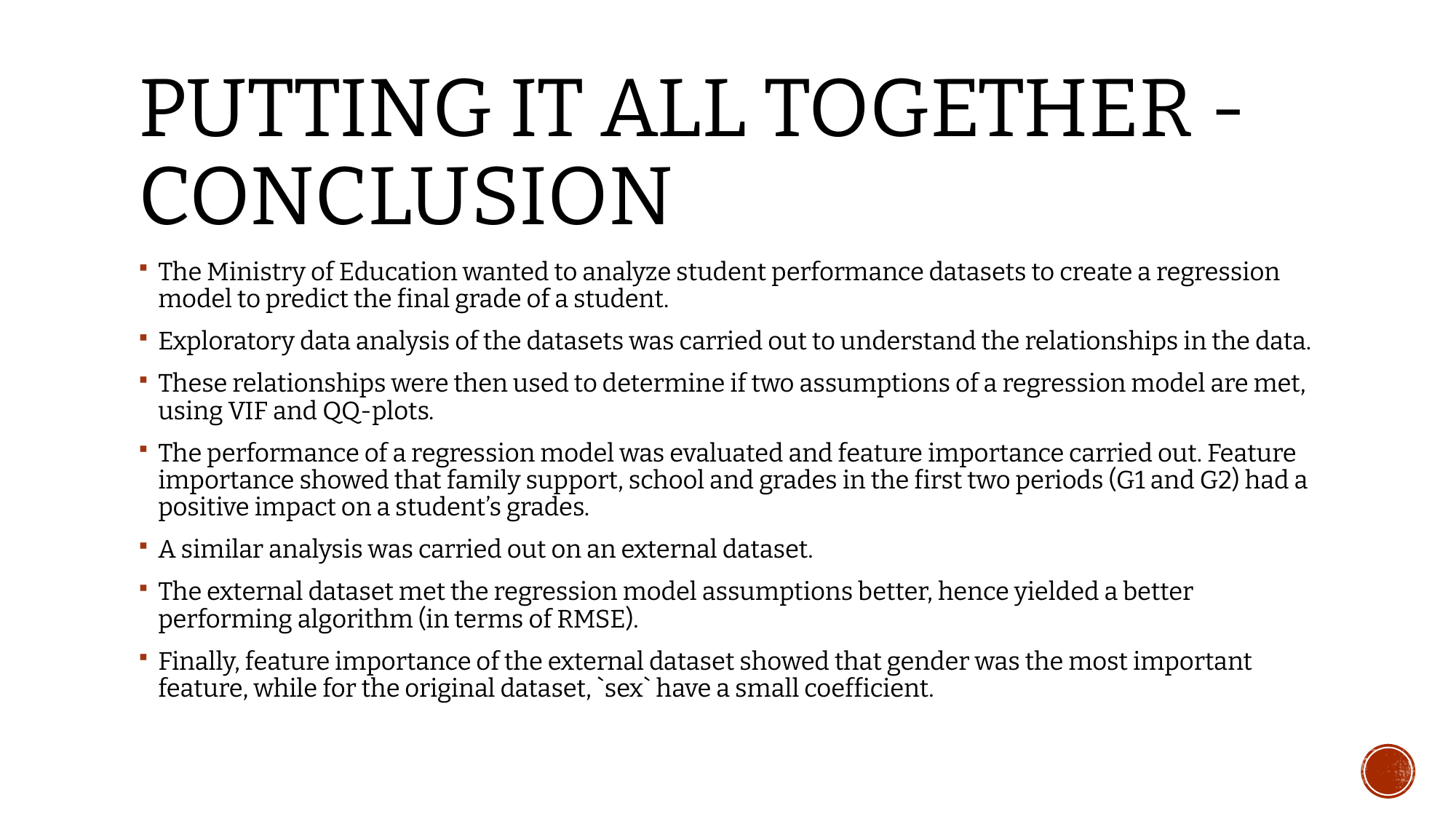

# Putting it all together - Conclusion
The Ministry of Education wanted to analyze student performance datasets to create a regression model to predict the final grade of a student.
Exploratory data analysis of the datasets was carried out to understand the relationships in the data.
These relationships were then used to determine if two assumptions of a regression model are met, using VIF and QQ-plots.
The performance of a regression model was evaluated and feature importance carried out. Feature importance showed that family support, school and grades in the first two periods (G1 and G2) had a positive impact on a student’s grades.
A similar analysis was carried out on an external dataset.
The external dataset met the regression model assumptions better, hence yielded a better performing algorithm (in terms of RMSE).
Finally, feature importance of the external dataset showed that gender was the most important feature, while for the original dataset, `sex` have a small coefficient.